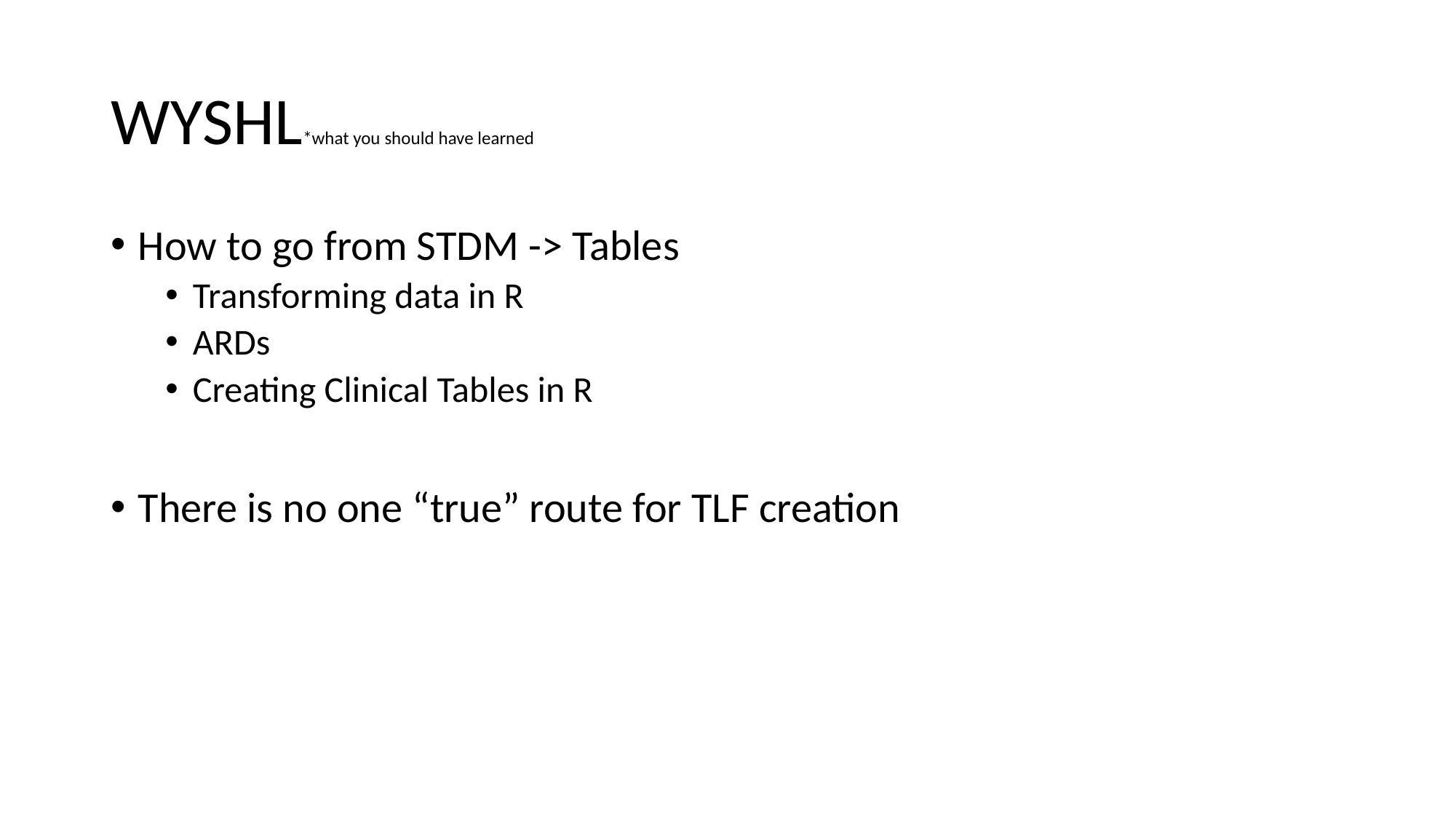

# WYSHL*what you should have learned
How to go from STDM -> Tables
Transforming data in R
ARDs
Creating Clinical Tables in R

There is no one “true” route for TLF creation